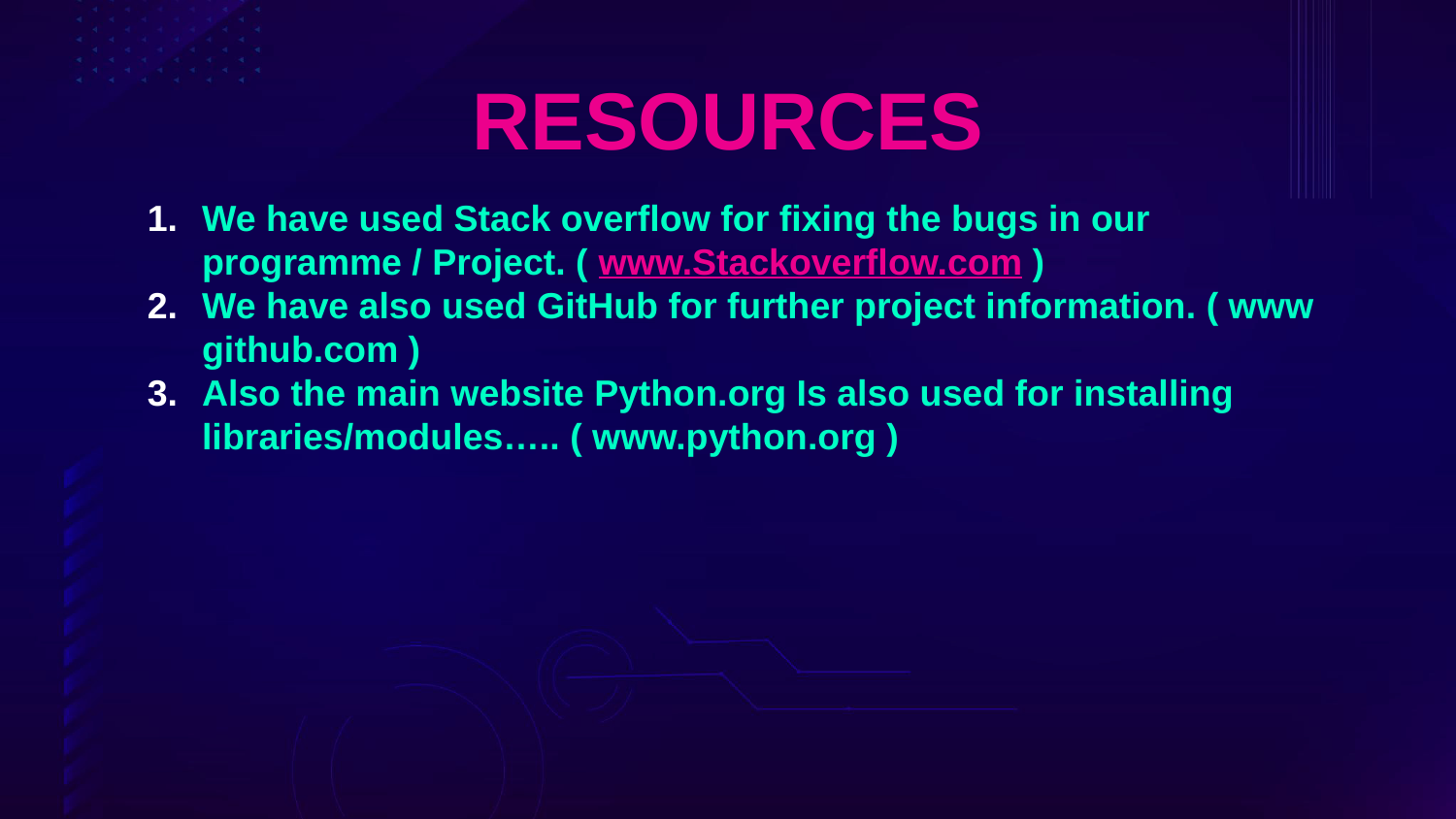

# RESOURCES
We have used Stack overflow for fixing the bugs in our programme / Project. ( www.Stackoverflow.com )
We have also used GitHub for further project information. ( www github.com )
Also the main website Python.org Is also used for installing libraries/modules….. ( www.python.org )